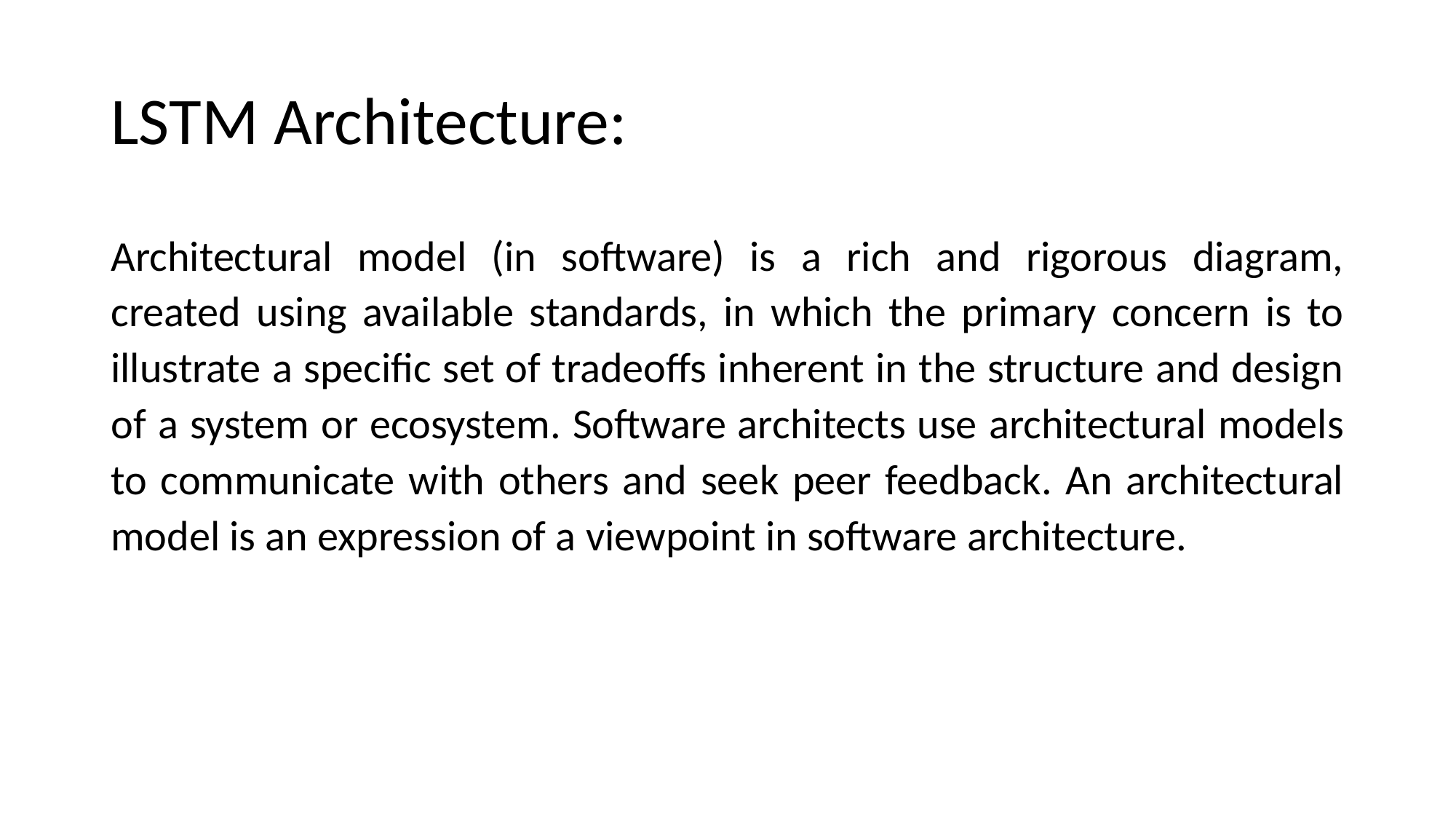

# LSTM Architecture:
Architectural model (in software) is a rich and rigorous diagram, created using available standards, in which the primary concern is to illustrate a specific set of tradeoffs inherent in the structure and design of a system or ecosystem. Software architects use architectural models to communicate with others and seek peer feedback. An architectural model is an expression of a viewpoint in software architecture.